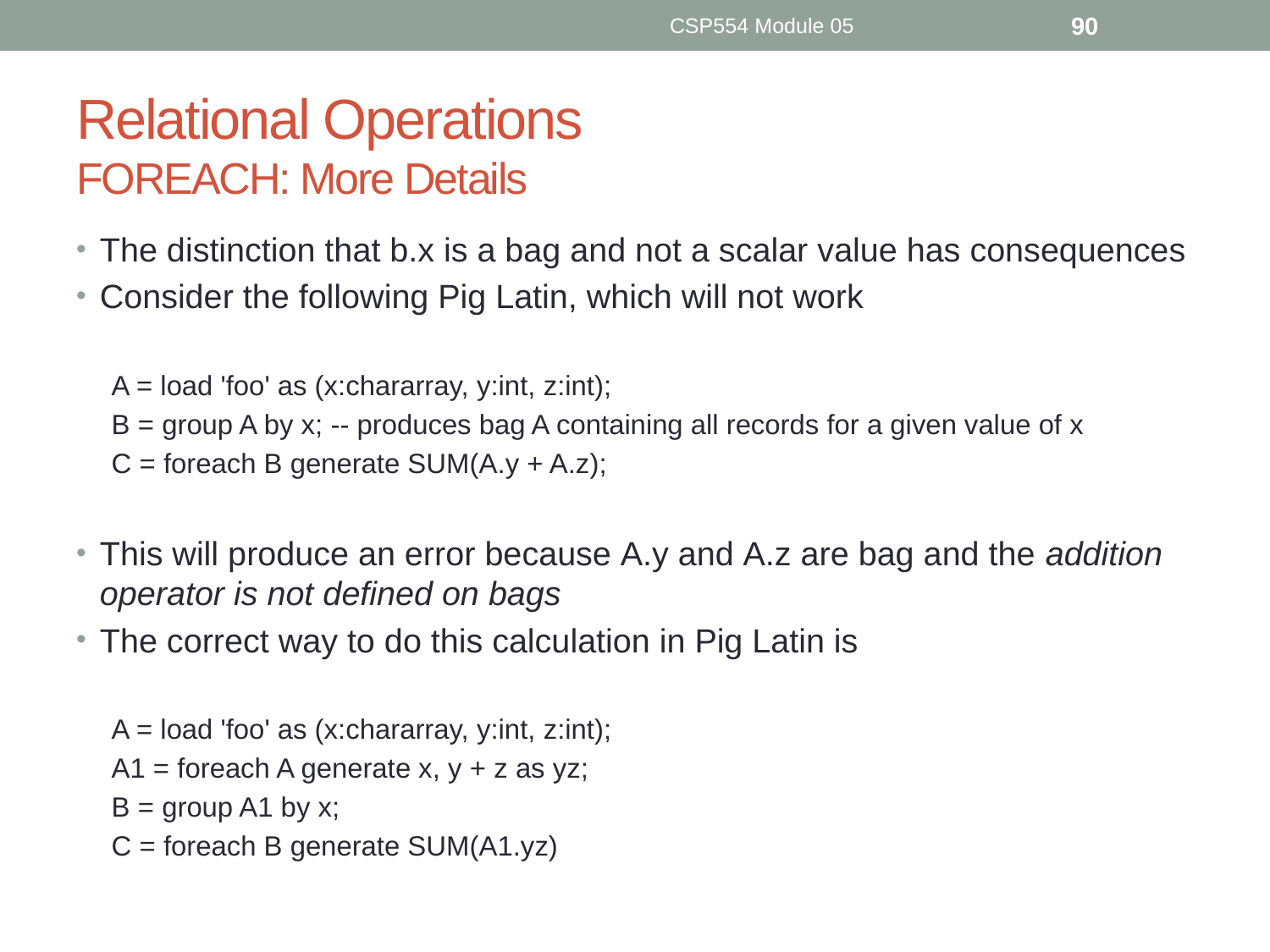

CSP554 Module 05
90
# Relational Operations FOREACH: More Details
The distinction that b.x is a bag and not a scalar value has consequences
Consider the following Pig Latin, which will not work

A = load 'foo' as (x:chararray, y:int, z:int);
B = group A by x; -- produces bag A containing all records for a given value of x
C = foreach B generate SUM(A.y + A.z);

This will produce an error because A.y and A.z are bag and the addition operator is not defined on bags
The correct way to do this calculation in Pig Latin is

A = load 'foo' as (x:chararray, y:int, z:int);
A1 = foreach A generate x, y + z as yz;
B = group A1 by x;
C = foreach B generate SUM(A1.yz)